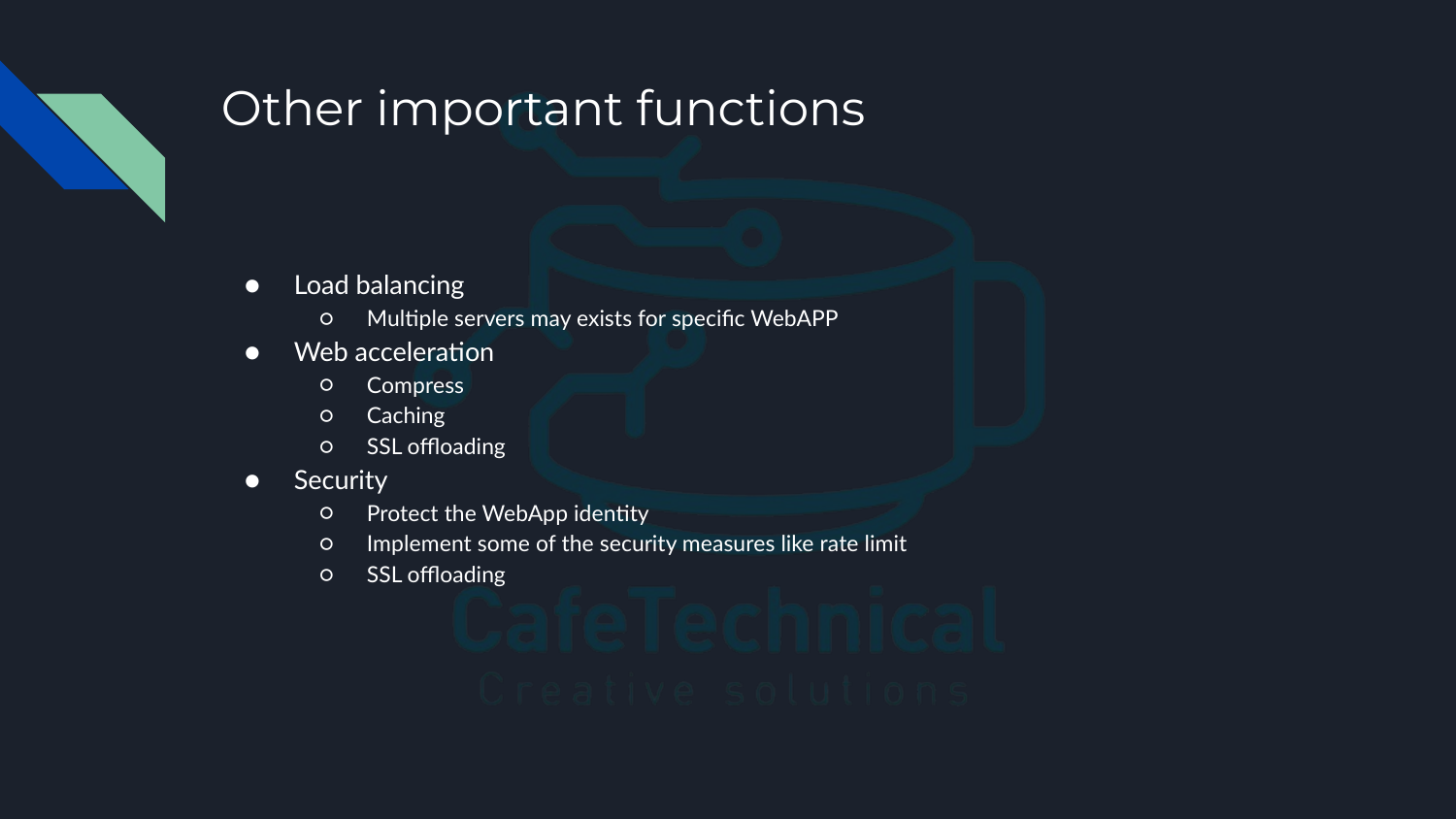

# Other important functions
Load balancing
Multiple servers may exists for specific WebAPP
Web acceleration
Compress
Caching
SSL offloading
Security
Protect the WebApp identity
Implement some of the security measures like rate limit
SSL offloading